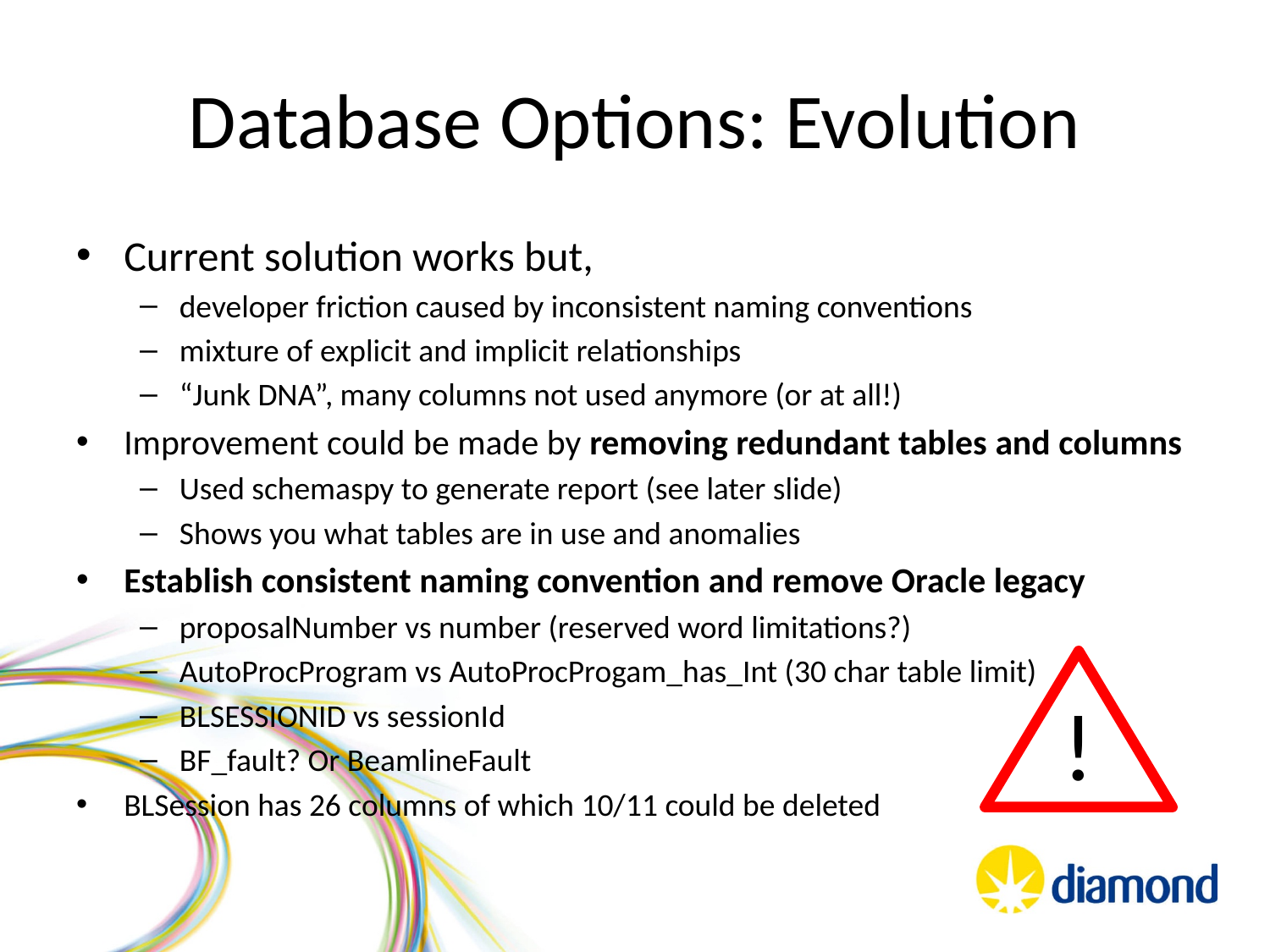

# Database Options: Evolution
Current solution works but,
developer friction caused by inconsistent naming conventions
mixture of explicit and implicit relationships
“Junk DNA”, many columns not used anymore (or at all!)
Improvement could be made by removing redundant tables and columns
Used schemaspy to generate report (see later slide)
Shows you what tables are in use and anomalies
Establish consistent naming convention and remove Oracle legacy
proposalNumber vs number (reserved word limitations?)
AutoProcProgram vs AutoProcProgam_has_Int (30 char table limit)
BLSESSIONID vs sessionId
BF_fault? Or BeamlineFault
BLSession has 26 columns of which 10/11 could be deleted
!